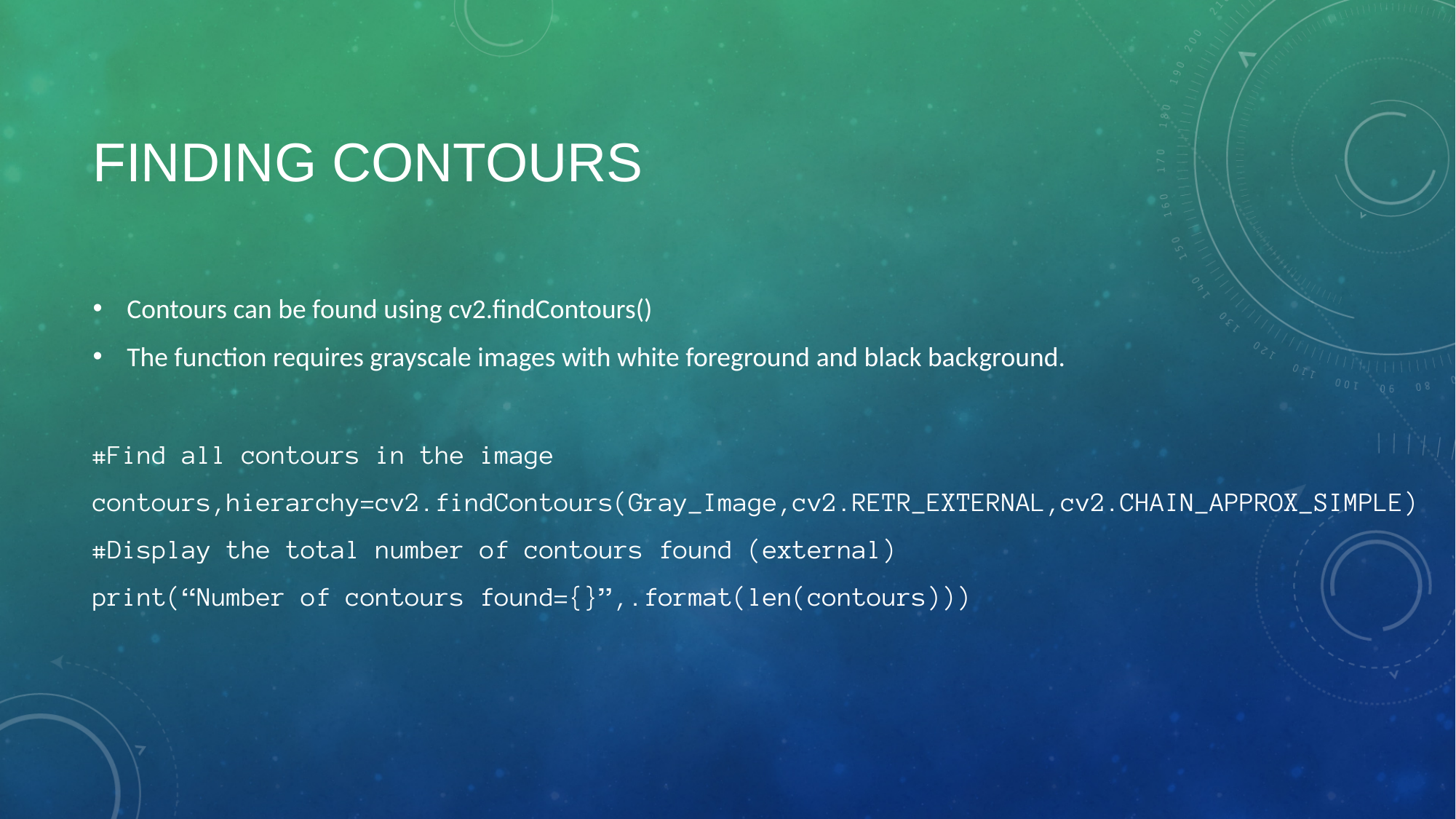

# Finding contours
Contours can be found using cv2.findContours()
The function requires grayscale images with white foreground and black background.

#Find all contours in the image
contours,hierarchy=cv2.findContours(Gray_Image,cv2.RETR_EXTERNAL,cv2.CHAIN_APPROX_SIMPLE)
#Display the total number of contours found (external)
print(“Number of contours found={}”,.format(len(contours)))